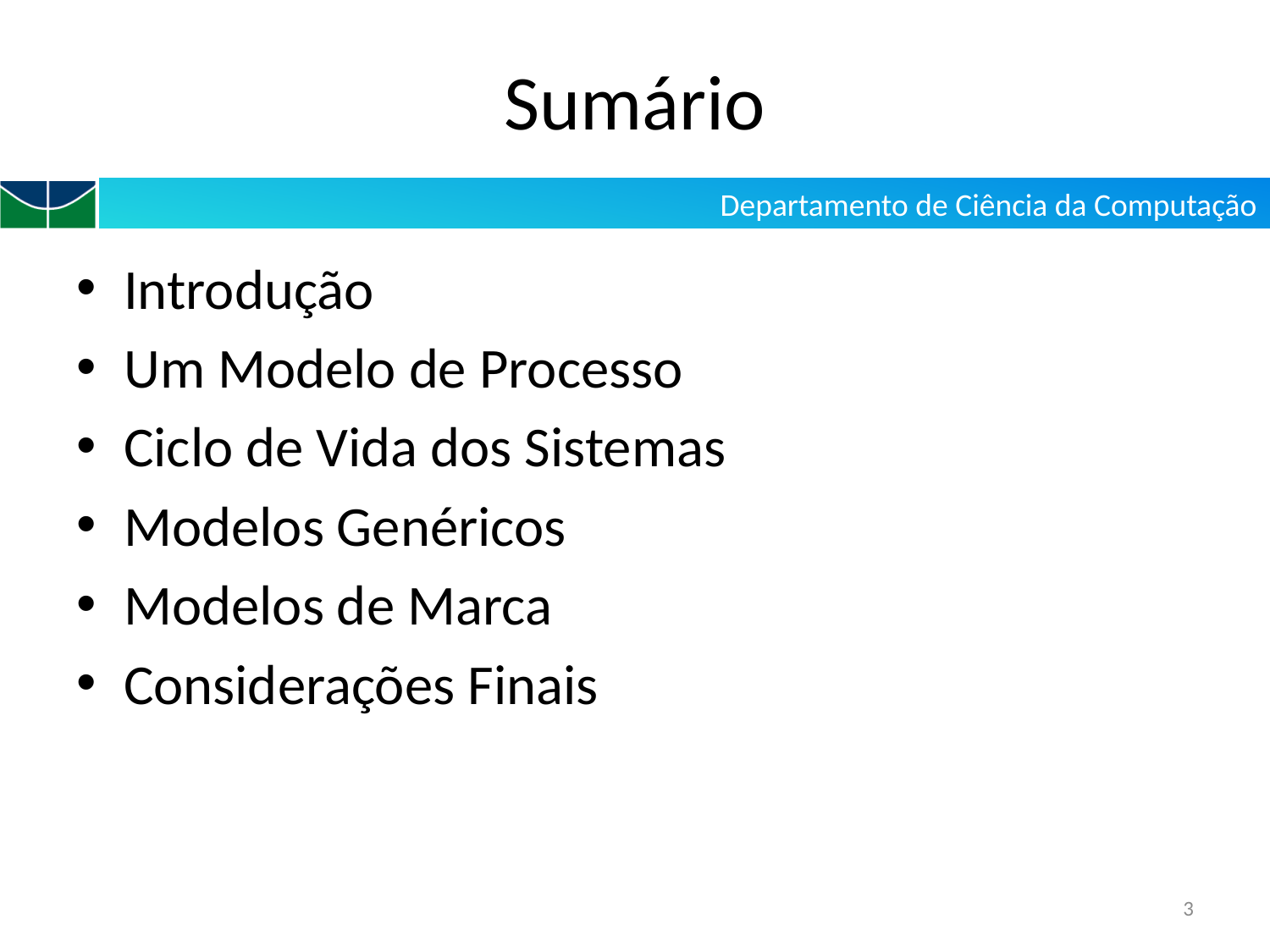

# Sumário
Introdução
Um Modelo de Processo
Ciclo de Vida dos Sistemas
Modelos Genéricos
Modelos de Marca
Considerações Finais
3